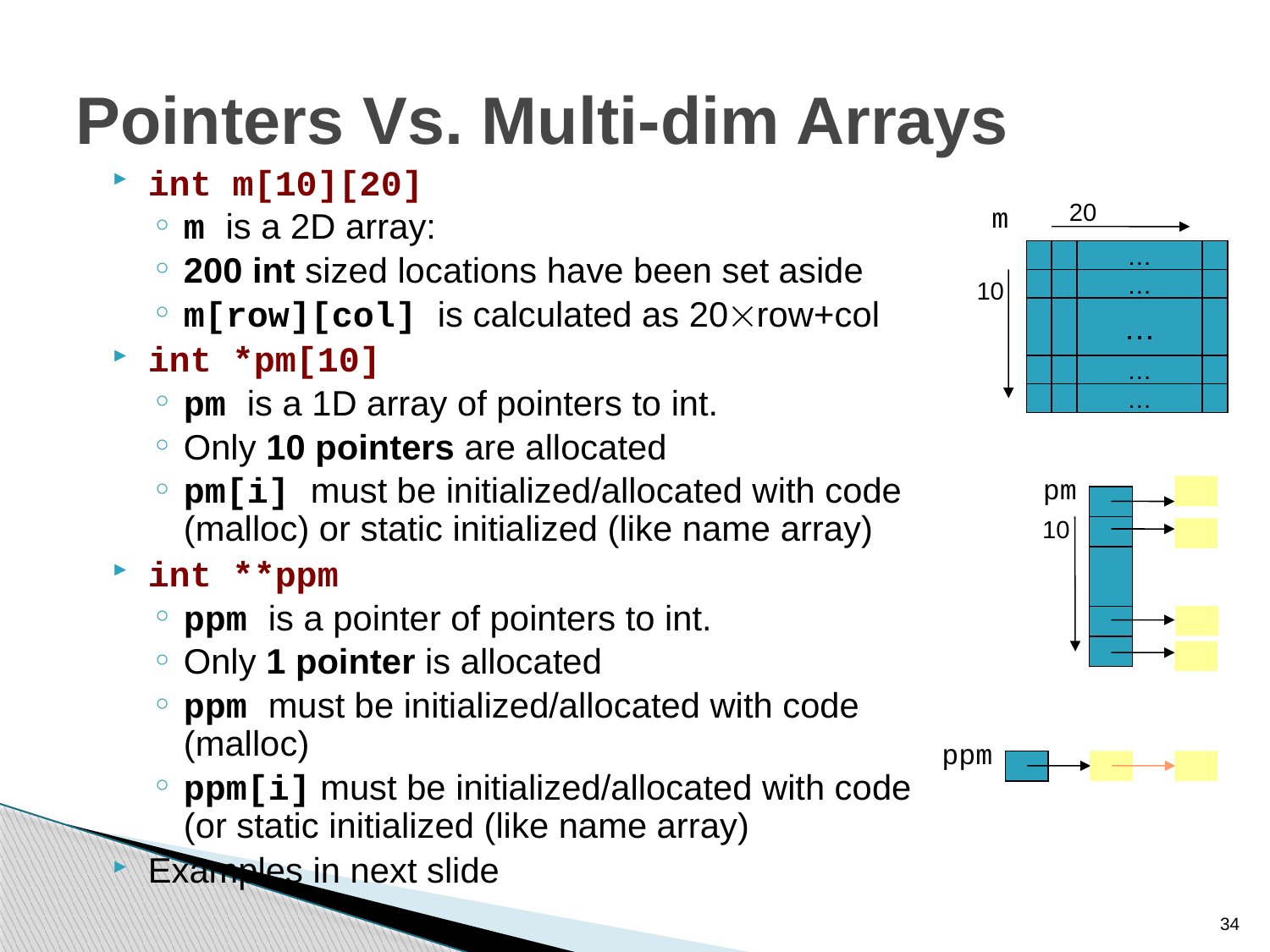

# Pointers Vs. Multi-dim Arrays
int m[10][20]
m is a 2D array:
200 int sized locations have been set aside
m[row][col] is calculated as 20×row+col
int *pm[10]
pm is a 1D array of pointers to int.
Only 10 pointers are allocated
pm[i] must be initialized/allocated with code (malloc) or static initialized (like name array)
int **ppm
ppm is a pointer of pointers to int.
Only 1 pointer is allocated
ppm must be initialized/allocated with code (malloc)
ppm[i] must be initialized/allocated with code (or static initialized (like name array)
Examples in next slide
20
m

…

10

…

…

…

…

pm

10

ppm

34